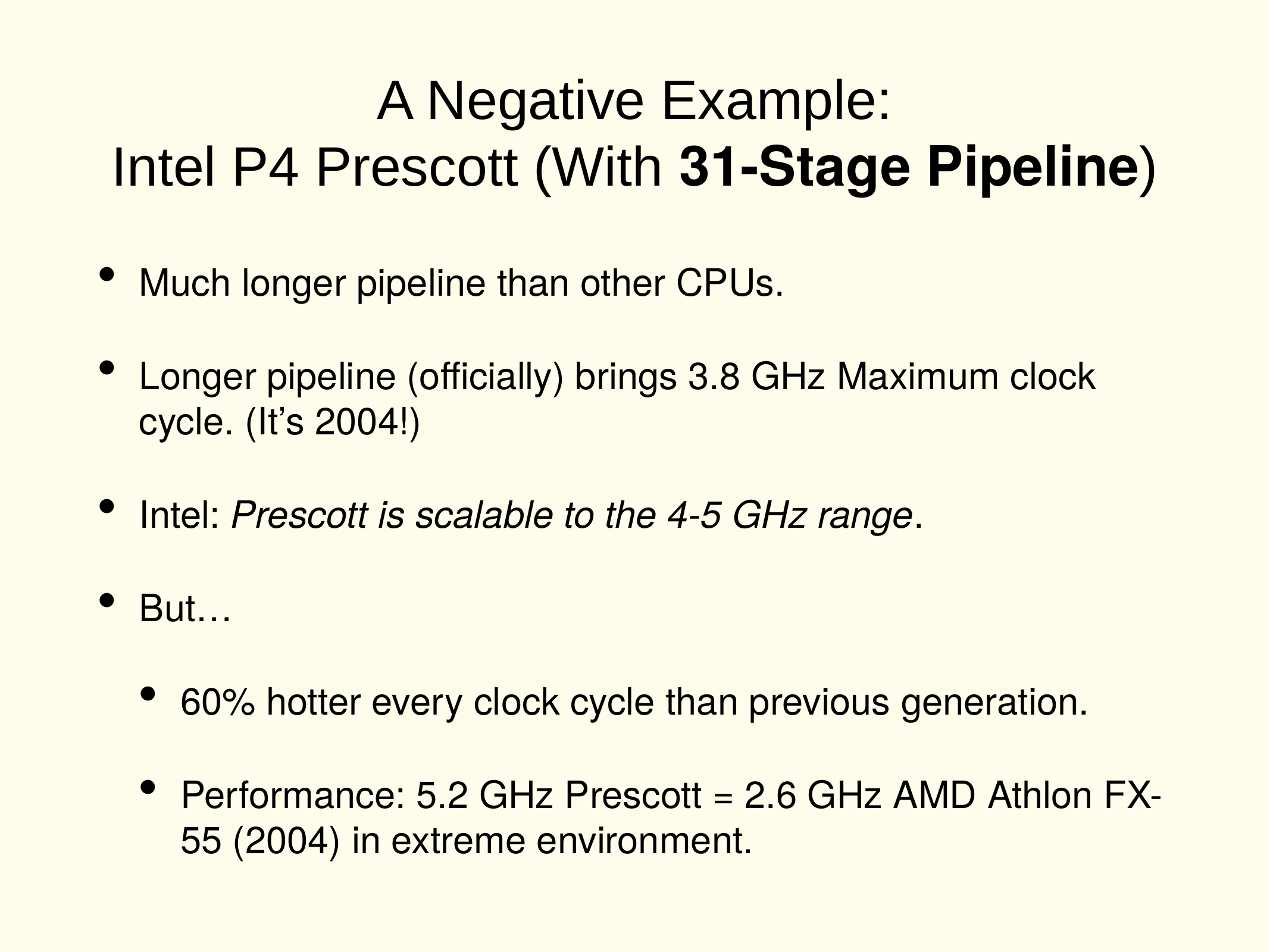

# A Negative Example:
Intel P4 Prescott (With 31-Stage Pipeline)
Much longer pipeline than other CPUs.
Longer pipeline (officially) brings 3.8 GHz Maximum clock cycle. (It’s 2004!)
Intel: Prescott is scalable to the 4-5 GHz range.
But…
60% hotter every clock cycle than previous generation.
Performance: 5.2 GHz Prescott = 2.6 GHz AMD Athlon FX-55 (2004) in extreme environment.